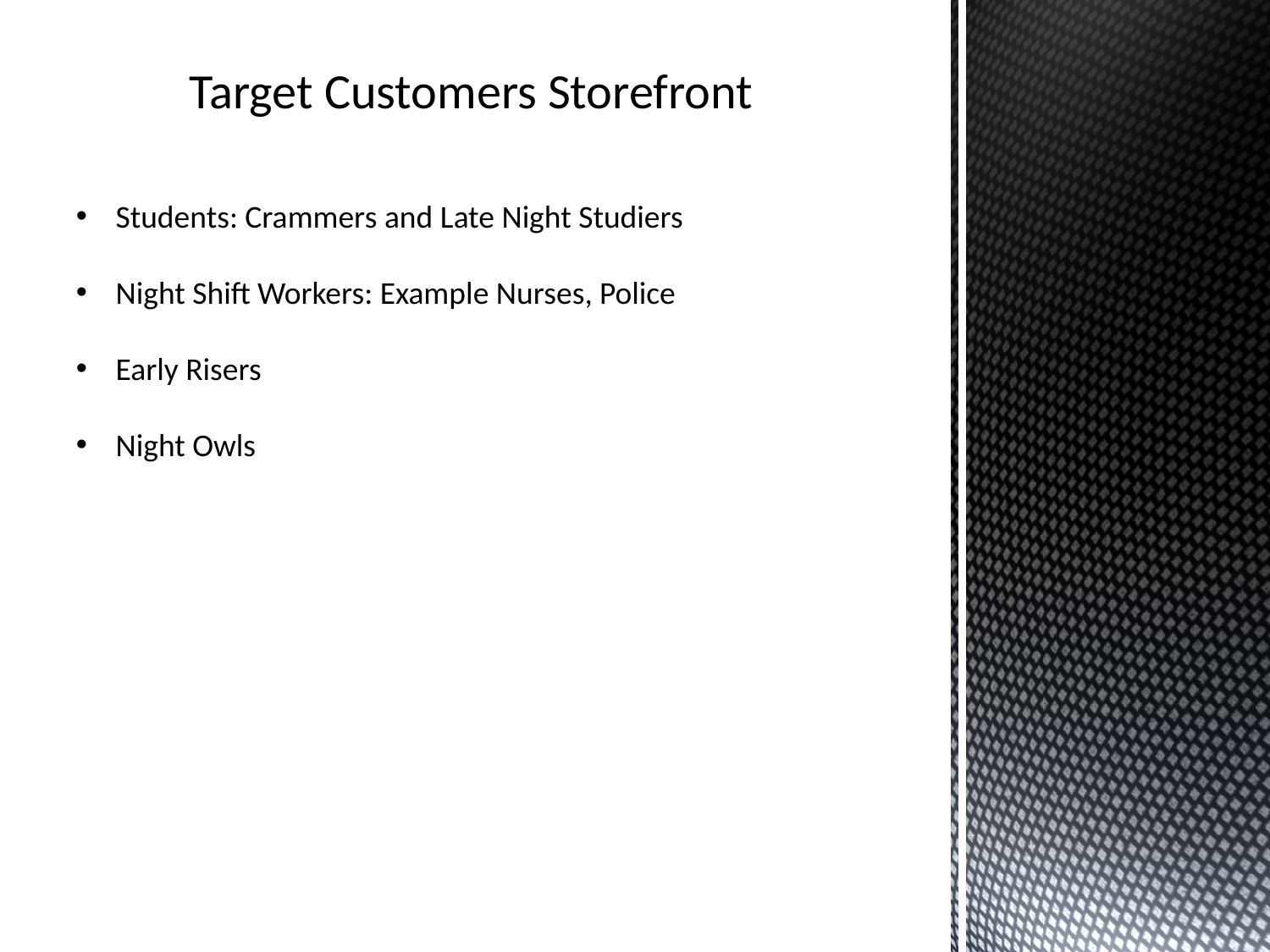

Target Customers Storefront
Students: Crammers and Late Night Studiers

Night Shift Workers: Example Nurses, Police

Early Risers

Night Owls